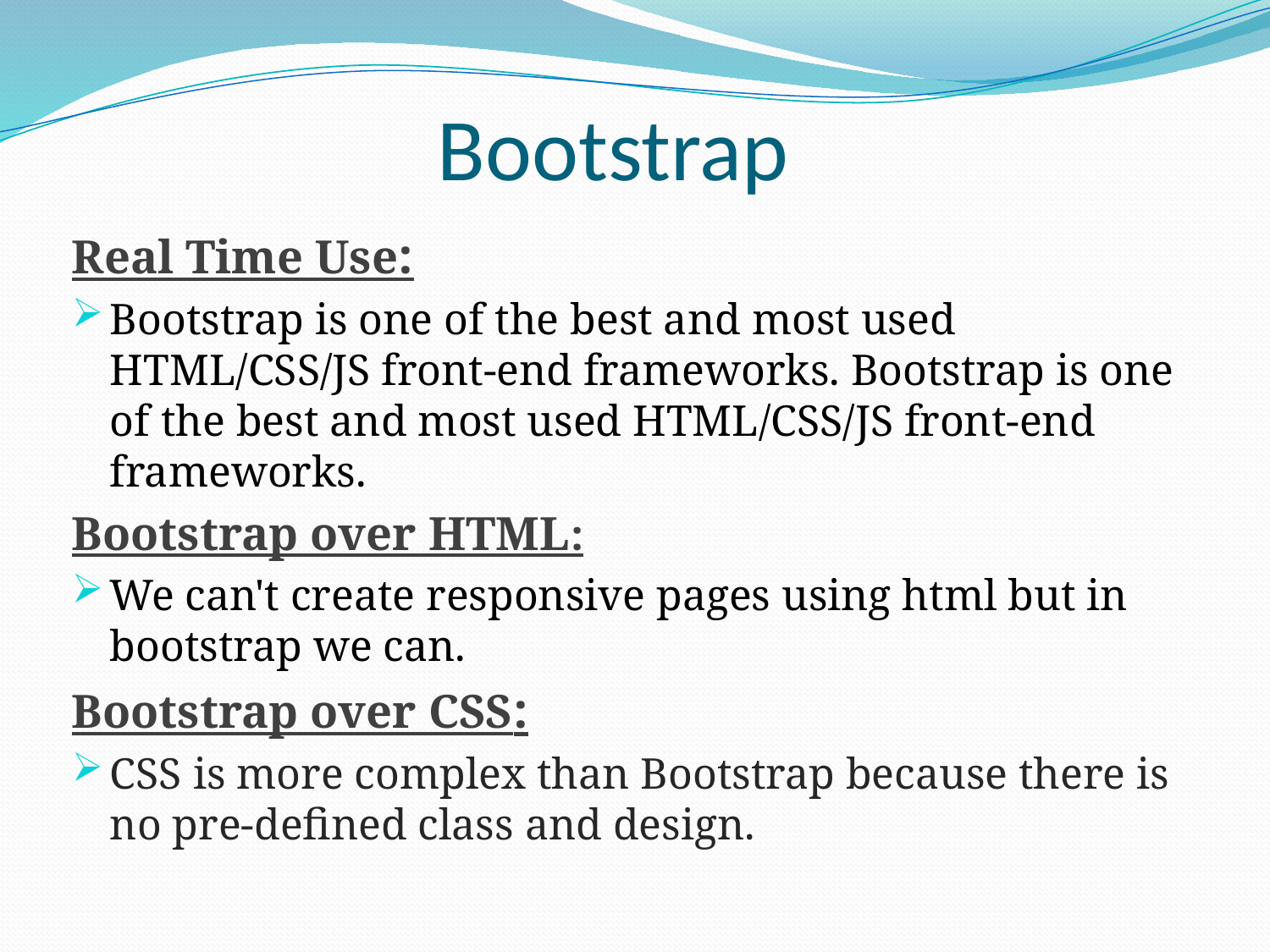

# Bootstrap
Real Time Use:
Bootstrap is one of the best and most used HTML/CSS/JS front-end frameworks. Bootstrap is one of the best and most used HTML/CSS/JS front-end frameworks.
Bootstrap over HTML:
We can't create responsive pages using html but in bootstrap we can.
Bootstrap over CSS:
CSS is more complex than Bootstrap because there is no pre-defined class and design.